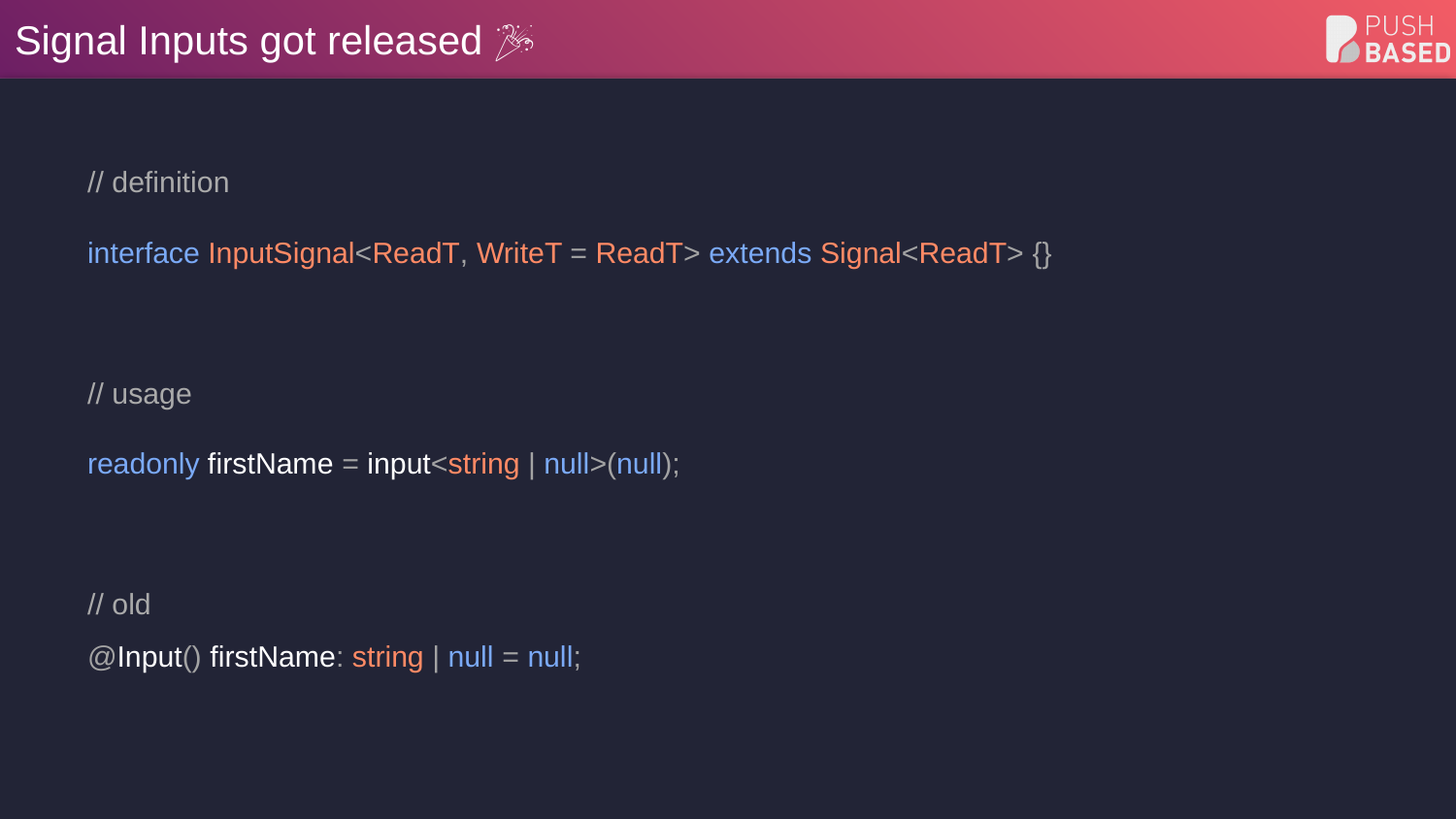

# Signal Inputs got released 🎉

// definition
interface InputSignal<ReadT, WriteT = ReadT> extends Signal<ReadT> {}

// usage
readonly firstName = input<string | null>(null);

// old
@Input() firstName: string | null = null;